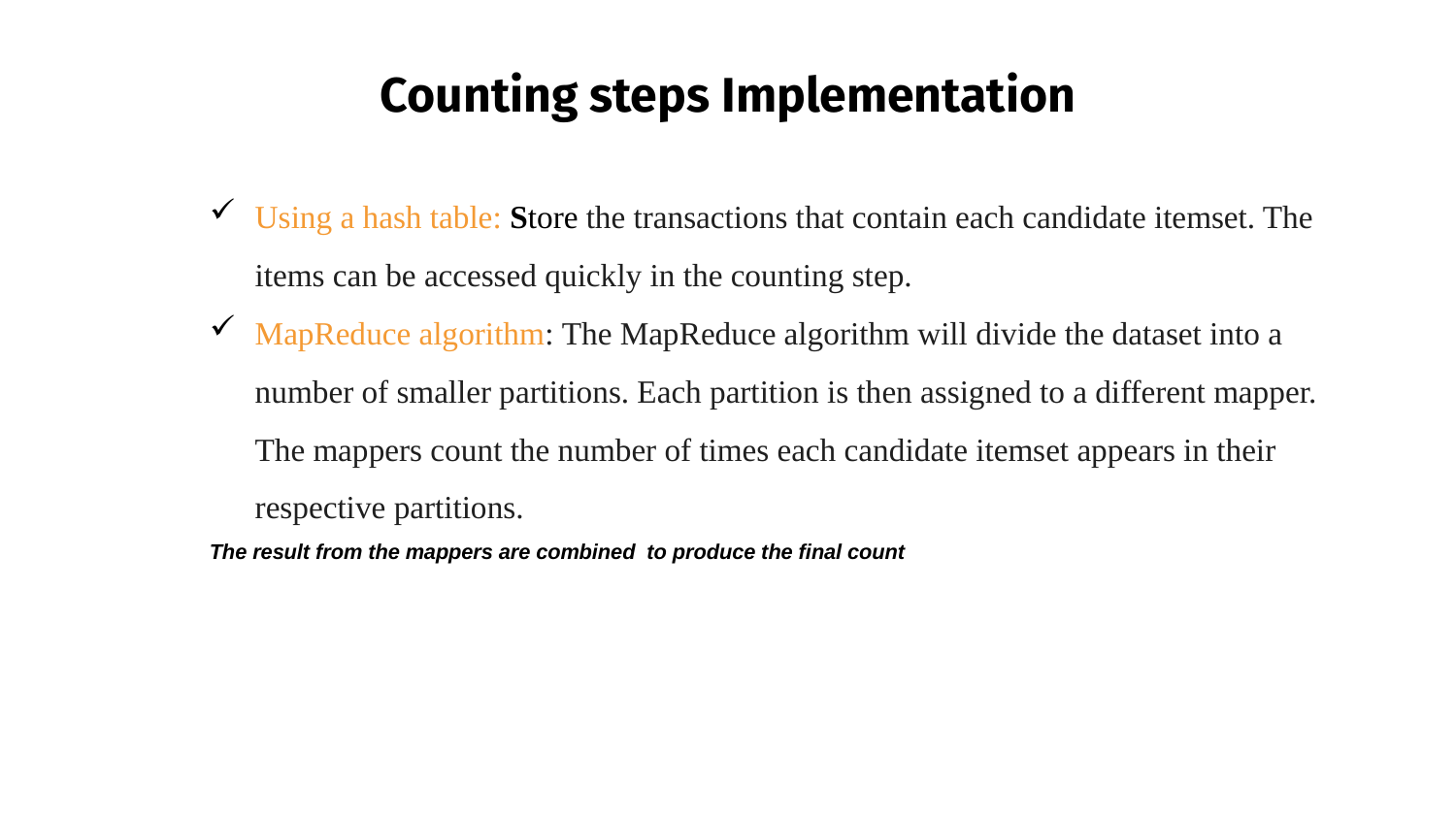

# Counting steps Implementation
Using a hash table: Store the transactions that contain each candidate itemset. The items can be accessed quickly in the counting step.
MapReduce algorithm: The MapReduce algorithm will divide the dataset into a number of smaller partitions. Each partition is then assigned to a different mapper. The mappers count the number of times each candidate itemset appears in their respective partitions.
The result from the mappers are combined  to produce the final count